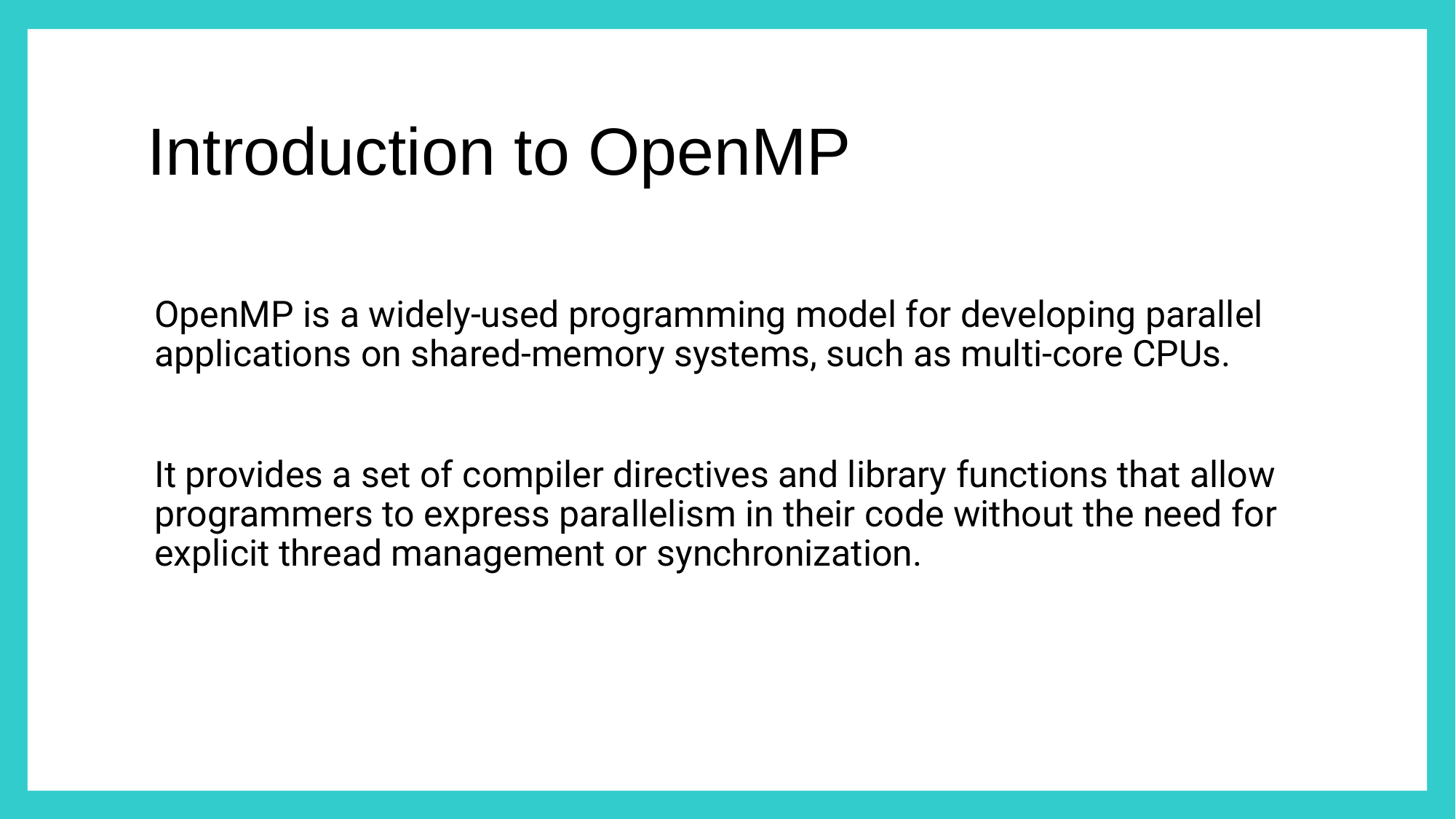

# Introduction to OpenMP
OpenMP is a widely-used programming model for developing parallel applications on shared-memory systems, such as multi-core CPUs.

It provides a set of compiler directives and library functions that allow programmers to express parallelism in their code without the need for explicit thread management or synchronization.